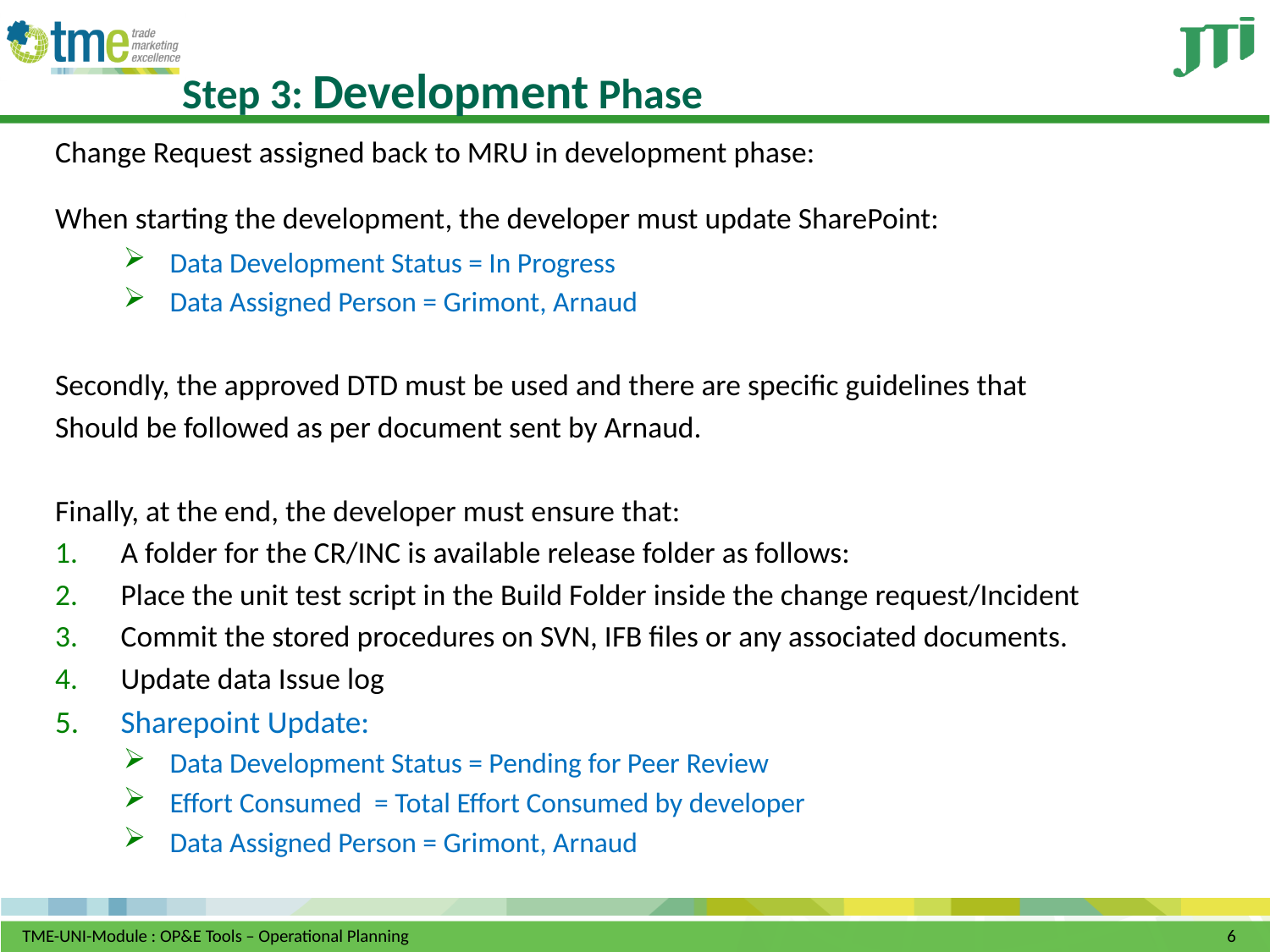

# Step 3: Development Phase
Change Request assigned back to MRU in development phase:
When starting the development, the developer must update SharePoint:
Data Development Status = In Progress
Data Assigned Person = Grimont, Arnaud

Secondly, the approved DTD must be used and there are specific guidelines that
Should be followed as per document sent by Arnaud.

Finally, at the end, the developer must ensure that:
A folder for the CR/INC is available release folder as follows:
Place the unit test script in the Build Folder inside the change request/Incident
Commit the stored procedures on SVN, IFB files or any associated documents.
Update data Issue log
Sharepoint Update:
Data Development Status = Pending for Peer Review
Effort Consumed  = Total Effort Consumed by developer
Data Assigned Person = Grimont, Arnaud